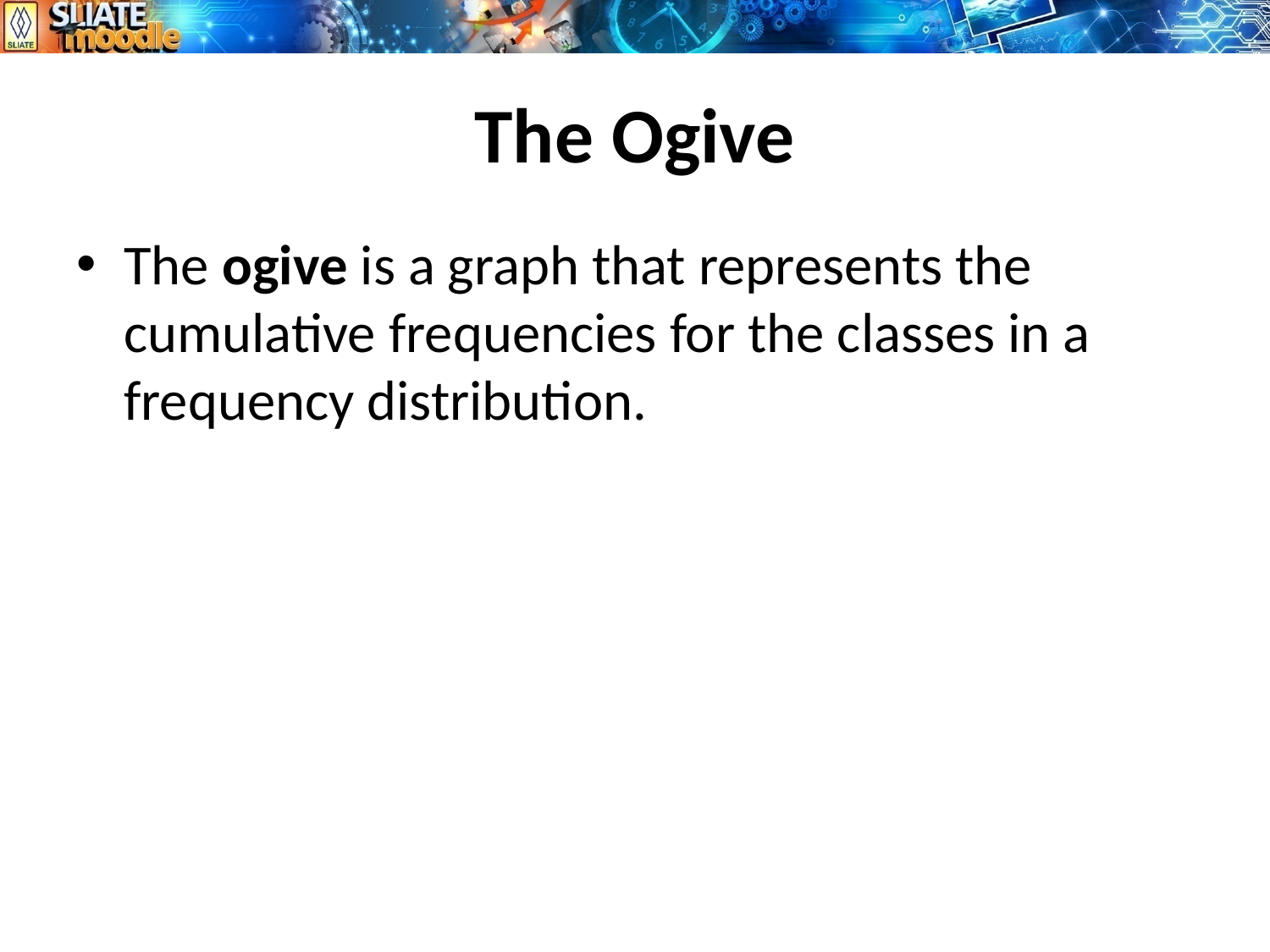

# The Ogive
The ogive is a graph that represents the cumulative frequencies for the classes in a frequency distribution.